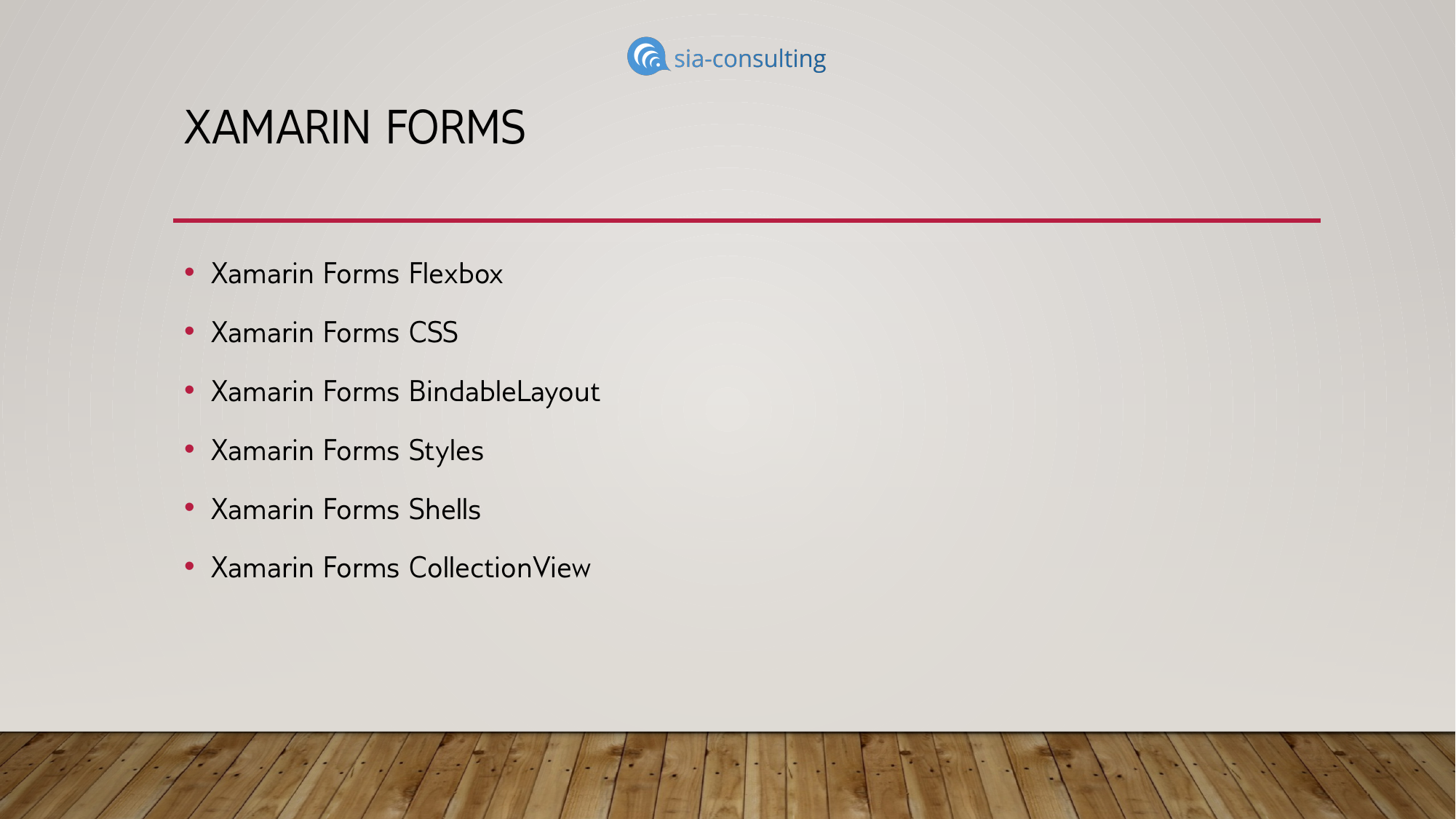

# Xamarin Forms
Xamarin Forms Flexbox
Xamarin Forms CSS
Xamarin Forms BindableLayout
Xamarin Forms Styles
Xamarin Forms Shells
Xamarin Forms CollectionView